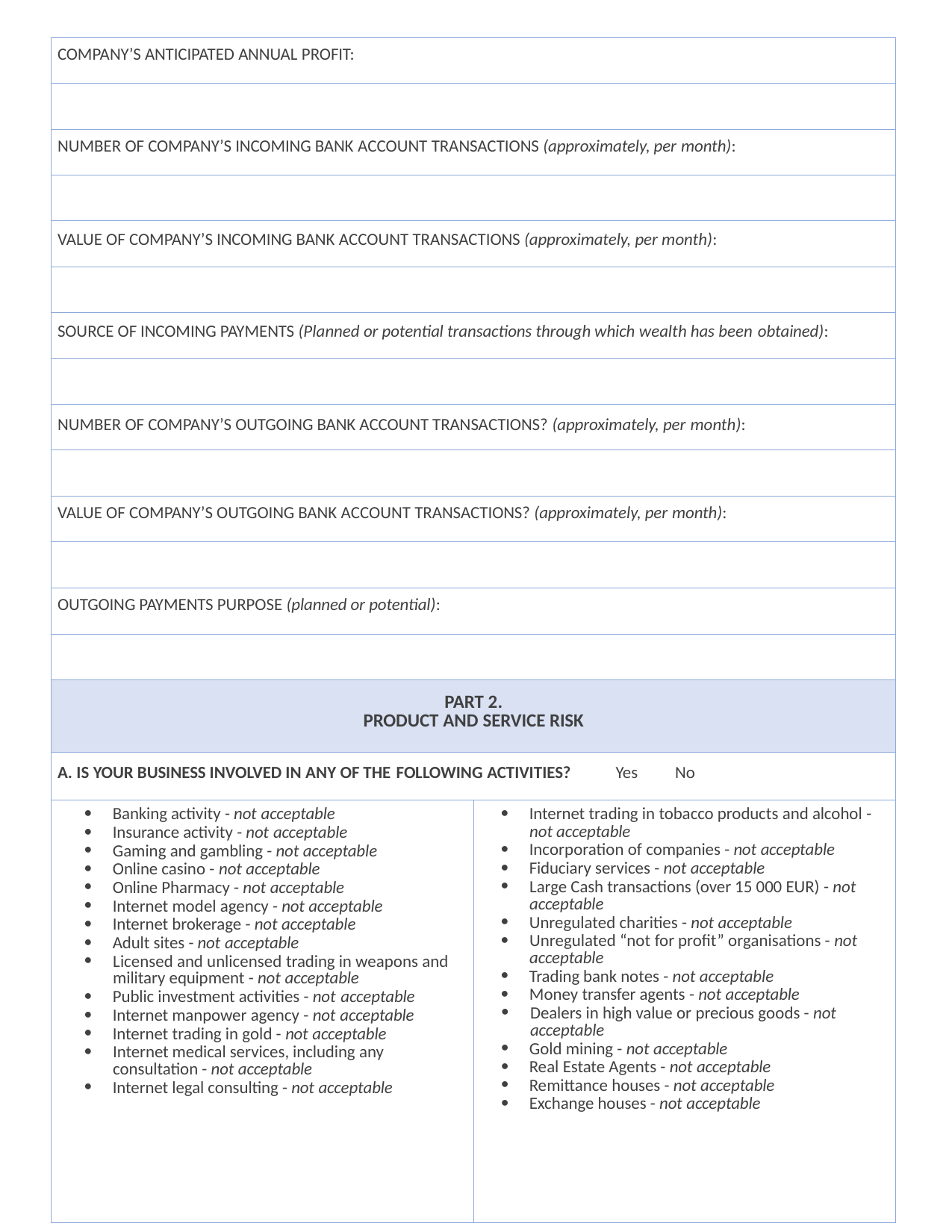

| COMPANY’S ANTICIPATED ANNUAL PROFIT: |  |
| --- | --- |
|  |  |
| NUMBER OF COMPANY’S INCOMING BANK ACCOUNT TRANSACTIONS (approximately, per month): |  |
|  |  |
| VALUE OF COMPANY’S INCOMING BANK ACCOUNT TRANSACTIONS (approximately, per month): |  |
|  |  |
| SOURCE OF INCOMING PAYMENTS (Planned or potential transactions through which wealth has been obtained): |  |
|  |  |
| NUMBER OF COMPANY’S OUTGOING BANK ACCOUNT TRANSACTIONS? (approximately, per month): |  |
|  |  |
| VALUE OF COMPANY’S OUTGOING BANK ACCOUNT TRANSACTIONS? (approximately, per month): |  |
|  |  |
| OUTGOING PAYMENTS PURPOSE (planned or potential): |  |
|  |  |
| PART 2. PRODUCT AND SERVICE RISK |  |
| A. IS YOUR BUSINESS INVOLVED IN ANY OF THE FOLLOWING ACTIVITIES? Yes No |  |
| Banking activity - not acceptable Insurance activity - not acceptable Gaming and gambling - not acceptable Online casino - not acceptable Online Pharmacy - not acceptable Internet model agency - not acceptable Internet brokerage - not acceptable Adult sites - not acceptable Licensed and unlicensed trading in weapons and military equipment - not acceptable Public investment activities - not acceptable Internet manpower agency - not acceptable Internet trading in gold - not acceptable Internet medical services, including any consultation - not acceptable Internet legal consulting - not acceptable | Internet trading in tobacco products and alcohol - not acceptable Incorporation of companies - not acceptable Fiduciary services - not acceptable Large Cash transactions (over 15 000 EUR) - not acceptable Unregulated charities - not acceptable Unregulated “not for profit” organisations - not acceptable Trading bank notes - not acceptable Money transfer agents - not acceptable Dealers in high value or precious goods - not acceptable Gold mining - not acceptable Real Estate Agents - not acceptable Remittance houses - not acceptable Exchange houses - not acceptable |

Hungarian KFT incorporation 2020